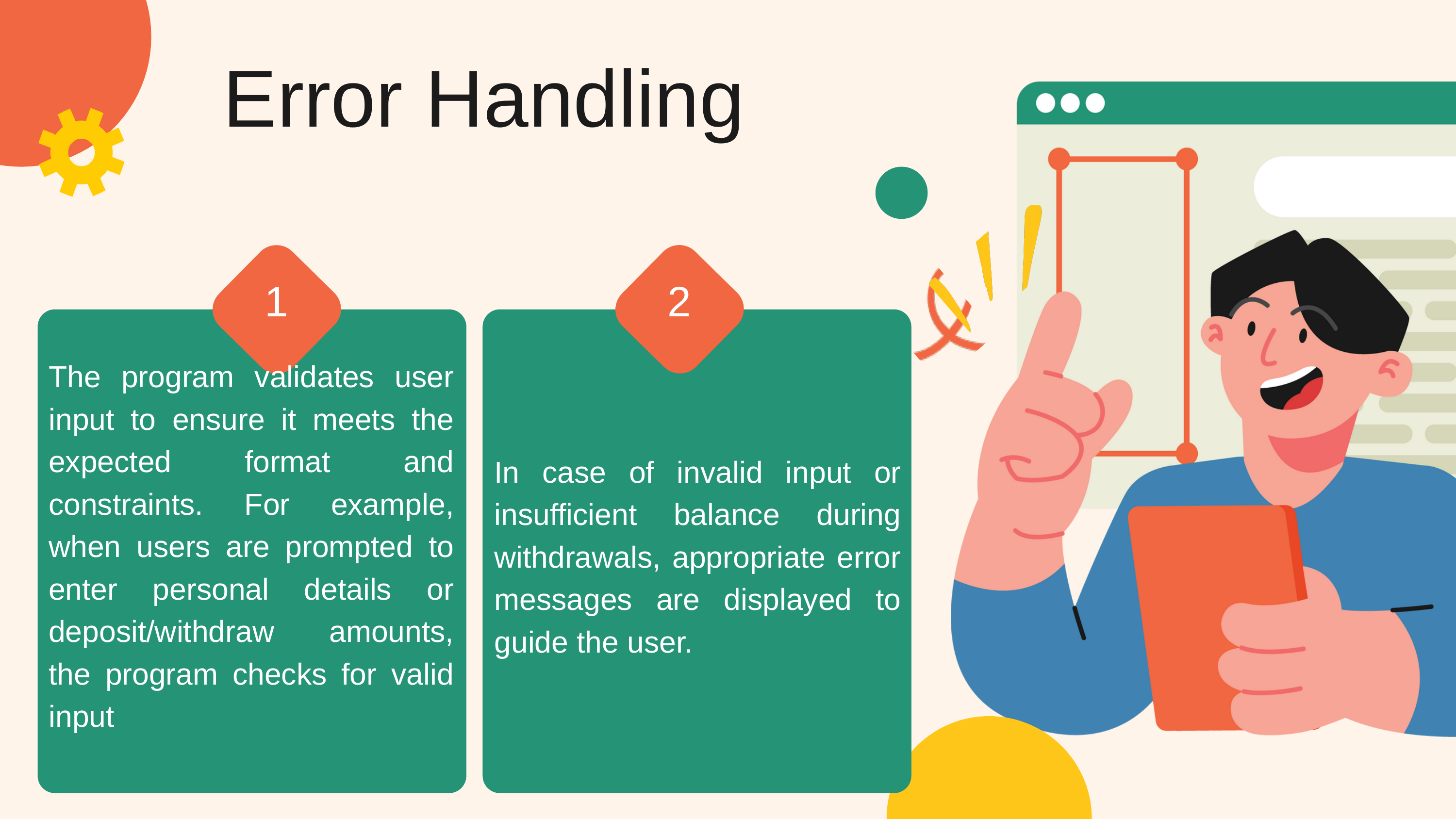

Error Handling

2
1

The program validates user input to ensure it meets the expected format and constraints. For example, when users are prompted to enter personal details or deposit/withdraw amounts, the program checks for valid input
In case of invalid input or insufficient balance during withdrawals, appropriate error messages are displayed to guide the user.